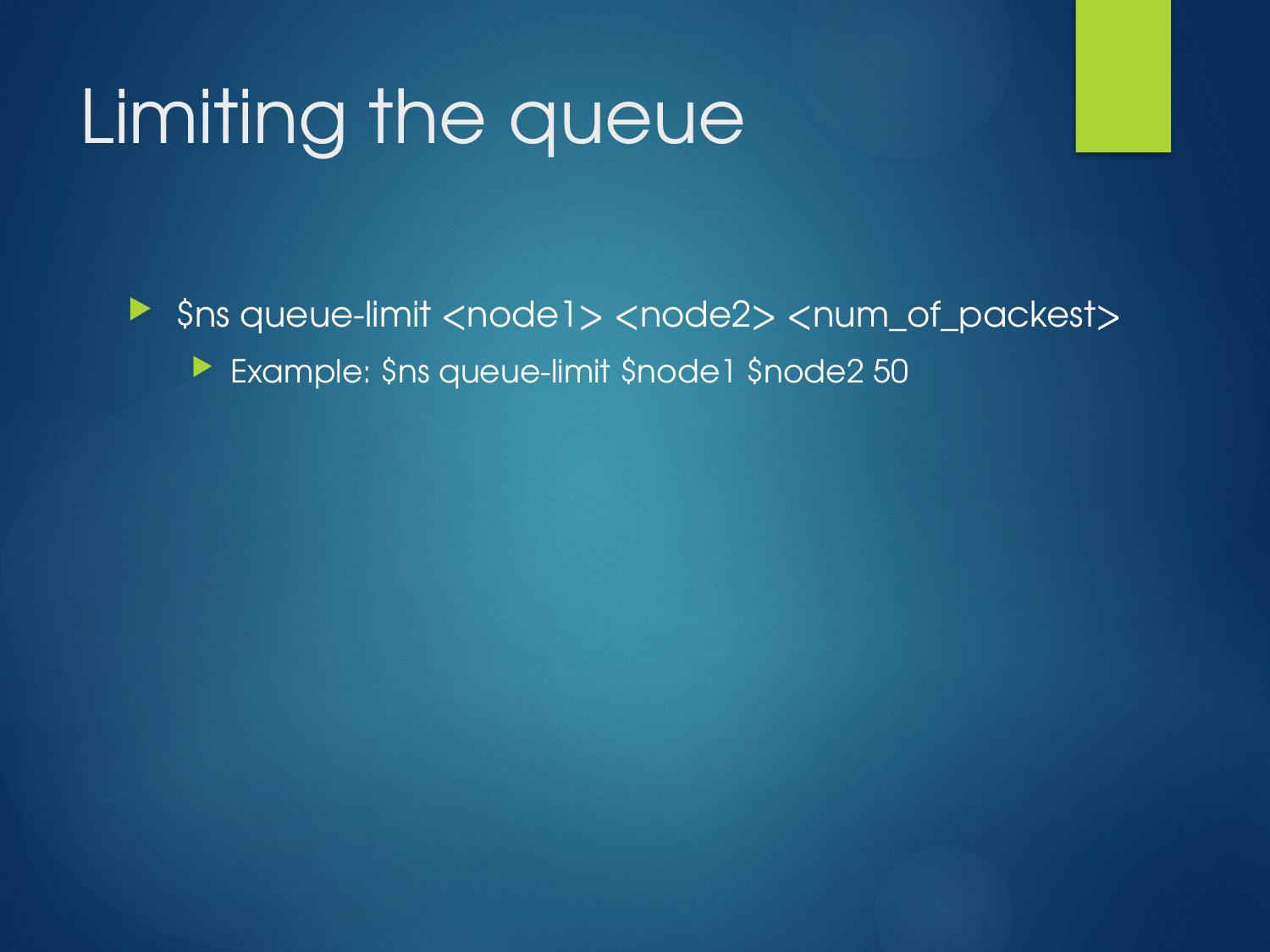

# Limiting the queue
$ns queue-limit <node1> <node2> <num_of_packest>
Example: $ns queue-limit $node1 $node2 50